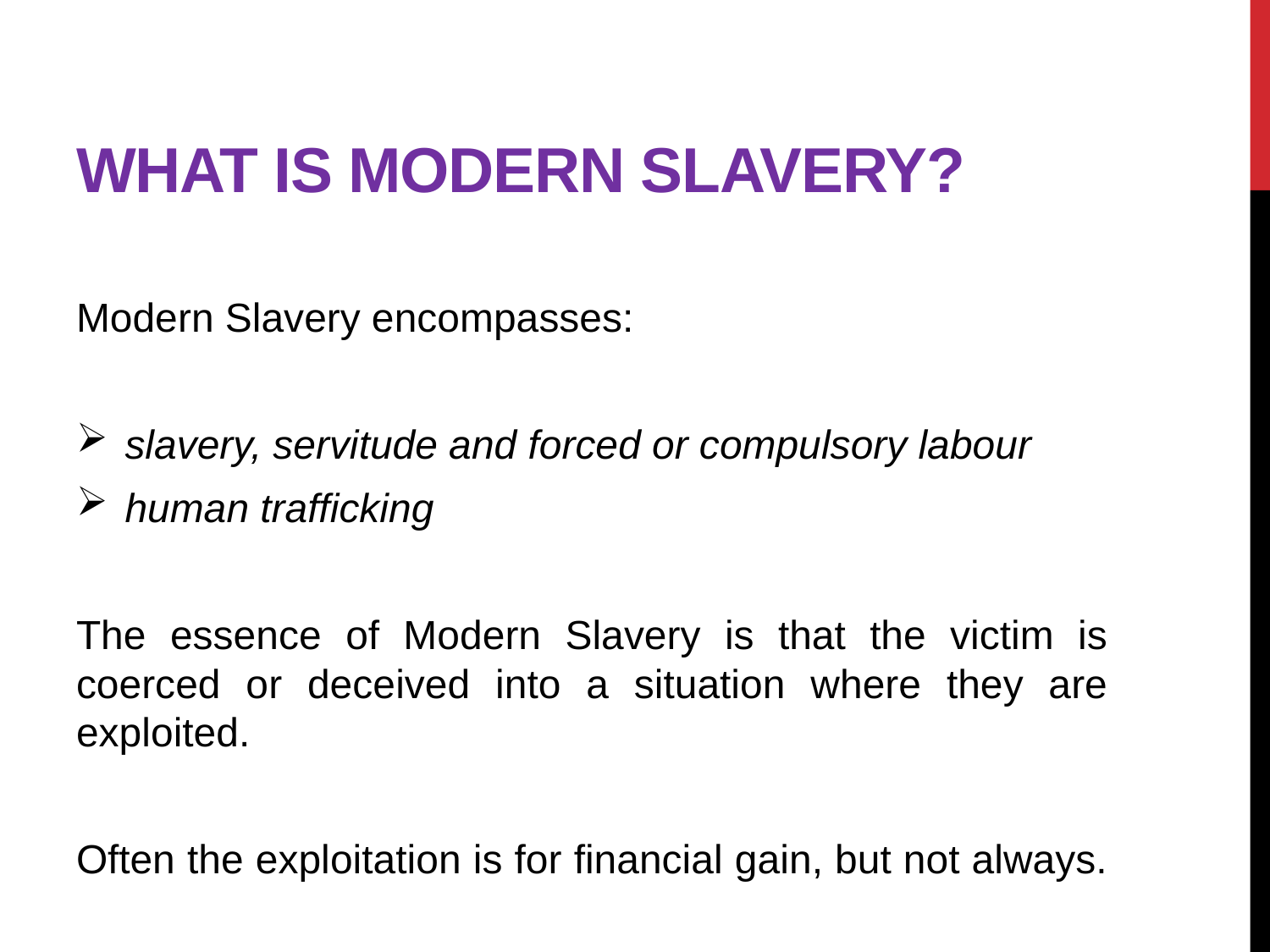

# What is modern slavery?

Modern Slavery encompasses:

slavery, servitude and forced or compulsory labour
human trafficking

The essence of Modern Slavery is that the victim is coerced or deceived into a situation where they are exploited.

Often the exploitation is for financial gain, but not always.